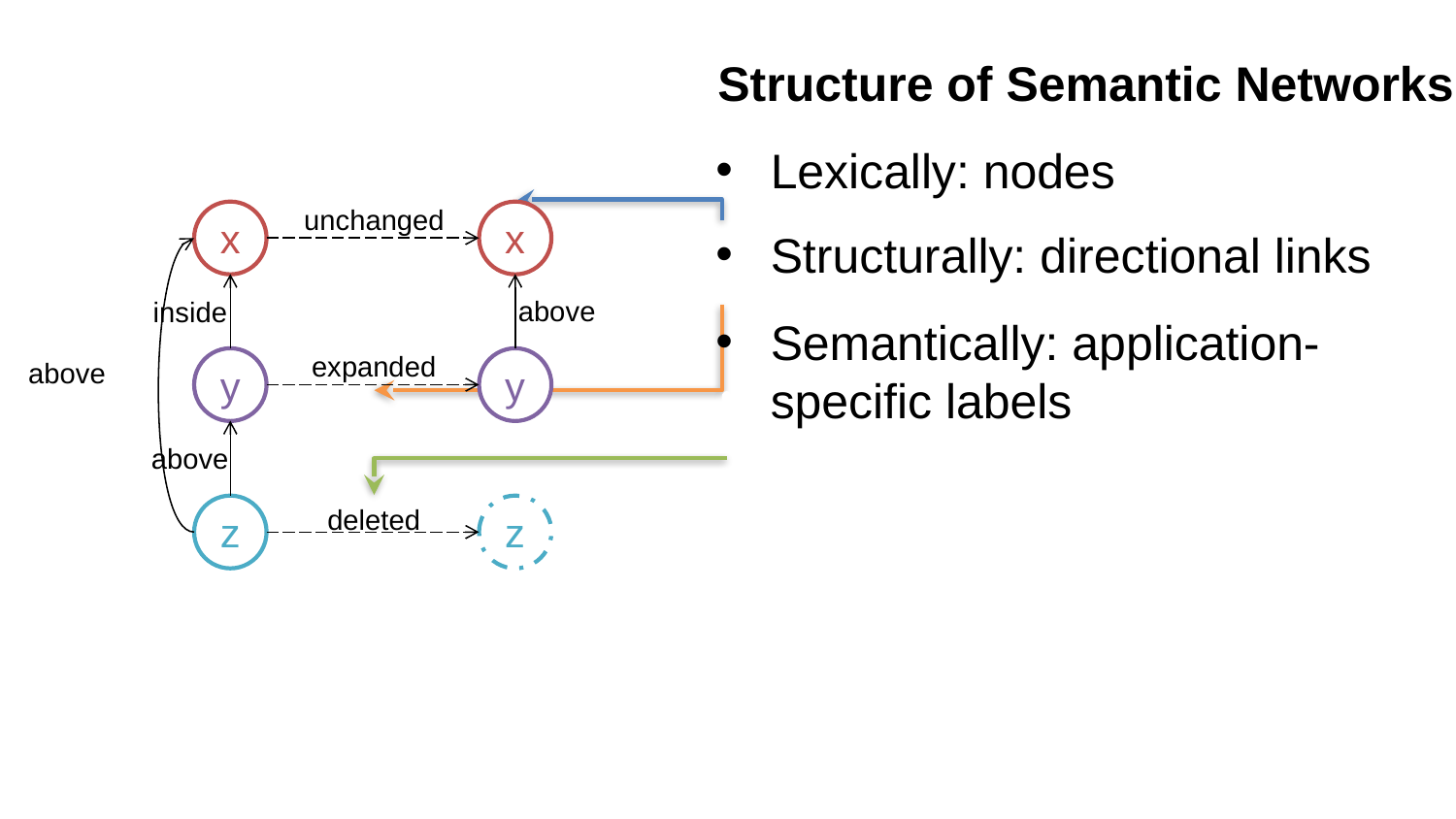

Structure of Semantic Networks

Lexically: nodes
Structurally: directional links
Semantically: application-specific labels
unchanged
x
x
above
inside
expanded
above
y
y

above
deleted
z
z